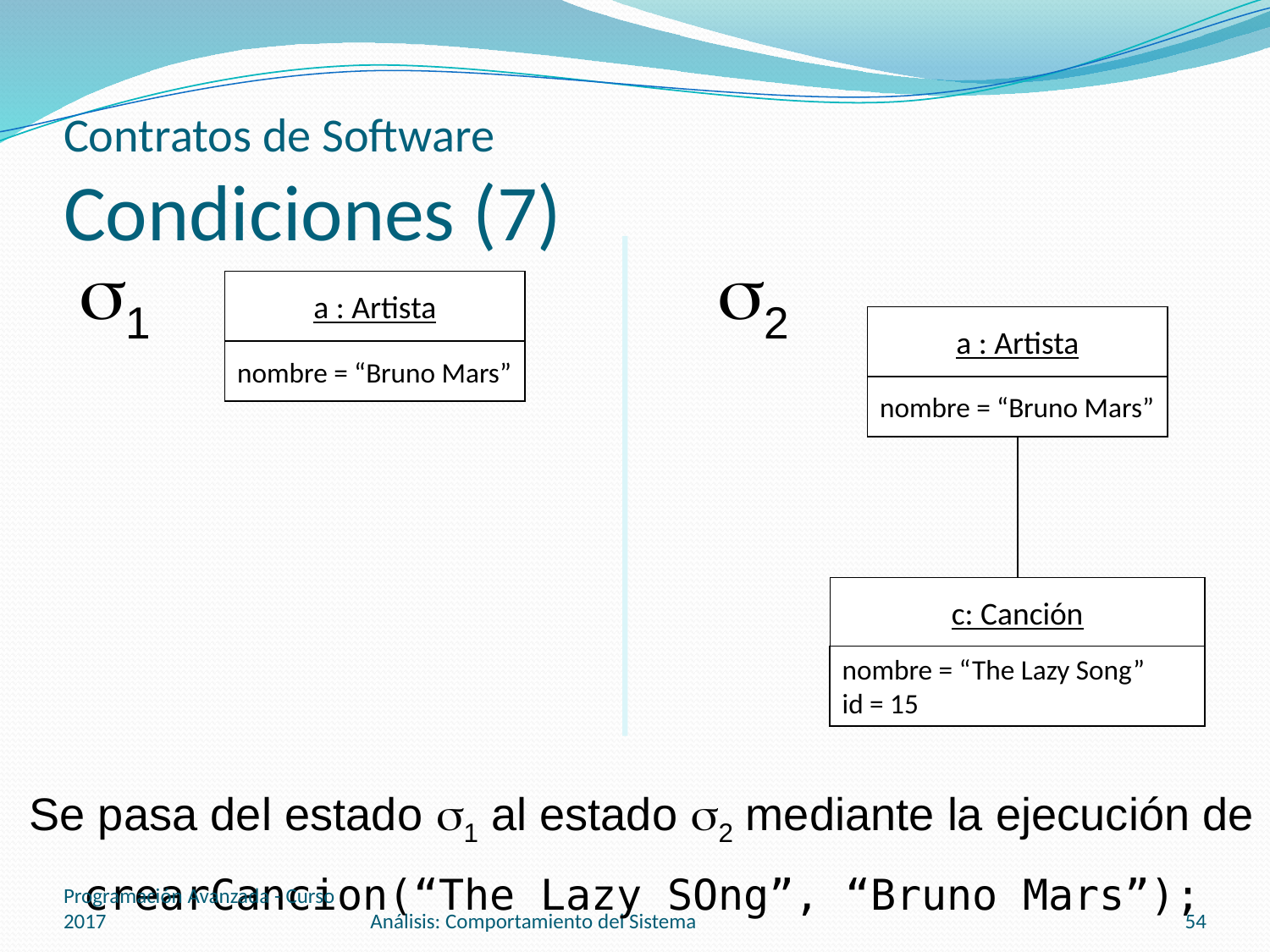

# Contratos de Software Condiciones (7)
σ1

σ2
a : Artista
a : Artista
nombre = “Bruno Mars”
nombre = “Bruno Mars”
c: Canción
nombre = “The Lazy Song”
id = 15
Se pasa del estado σ1 al estado σ2 mediante la ejecución de
crearCancion(“The Lazy SOng”, “Bruno Mars”);
Programación Avanzada - Curso 2017
Análisis: Comportamiento del Sistema
54